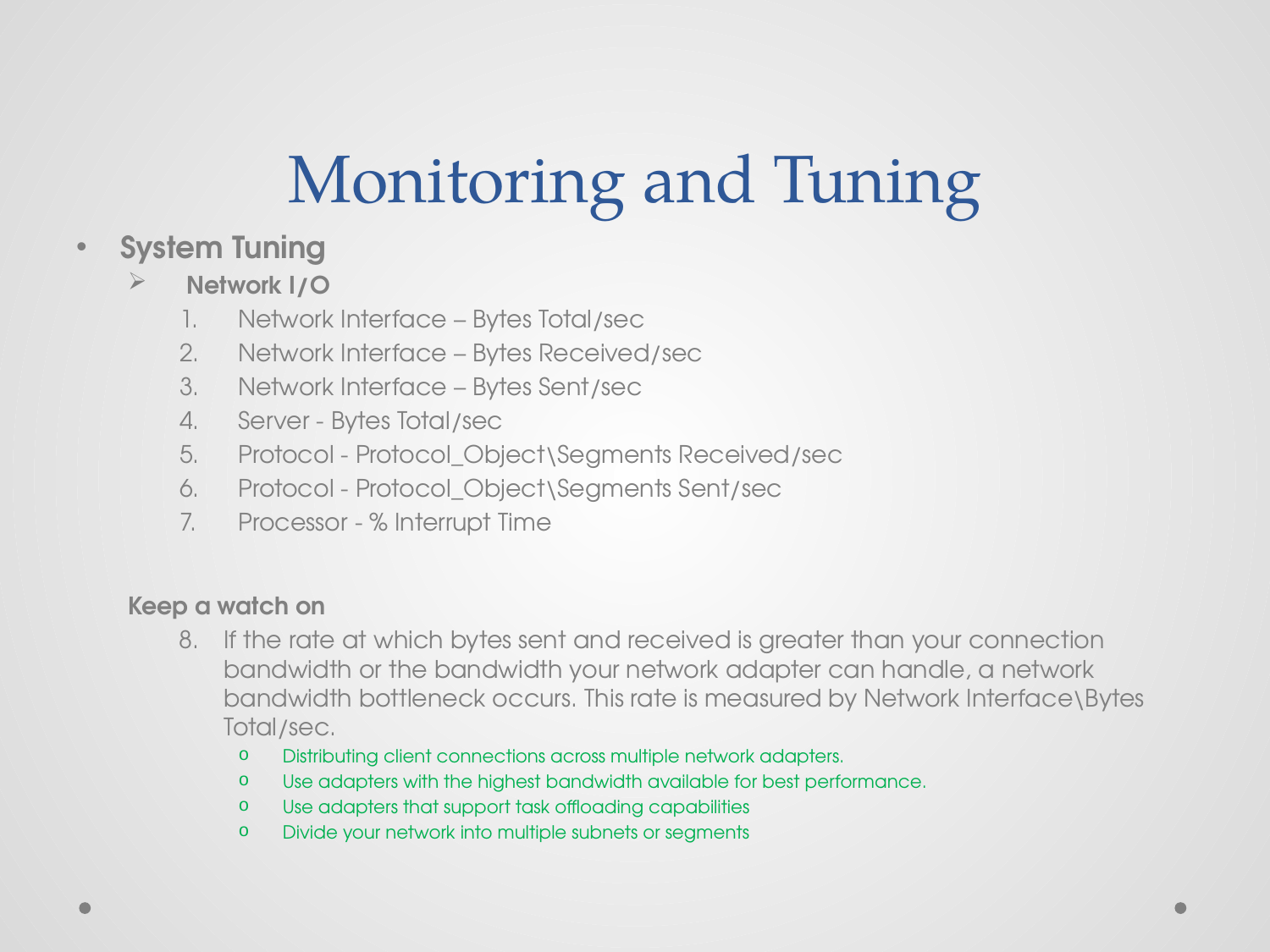

# Monitoring and Tuning
System Tuning
Network I/O
Network Interface – Bytes Total/sec
Network Interface – Bytes Received/sec
Network Interface – Bytes Sent/sec
Server - Bytes Total/sec
Protocol - Protocol_Object\Segments Received/sec
Protocol - Protocol_Object\Segments Sent/sec
Processor - % Interrupt Time

Keep a watch on
If the rate at which bytes sent and received is greater than your connection bandwidth or the bandwidth your network adapter can handle, a network bandwidth bottleneck occurs. This rate is measured by Network Interface\Bytes Total/sec.
Distributing client connections across multiple network adapters.
Use adapters with the highest bandwidth available for best performance.
Use adapters that support task offloading capabilities
Divide your network into multiple subnets or segments